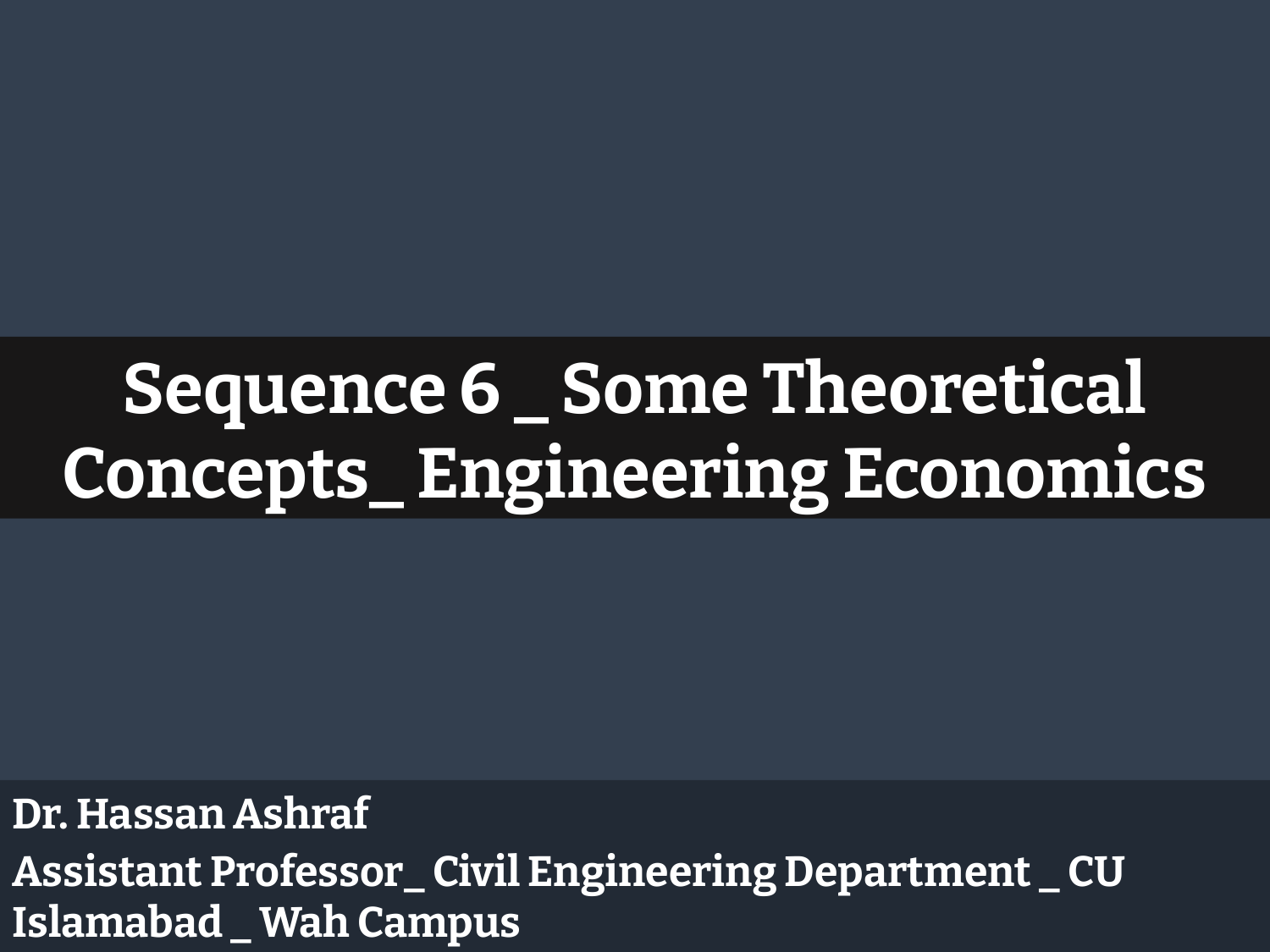

Sequence 6 _ Some Theoretical Concepts_ Engineering Economics
Dr. Hassan Ashraf
Assistant Professor_ Civil Engineering Department _ CU Islamabad _ Wah Campus